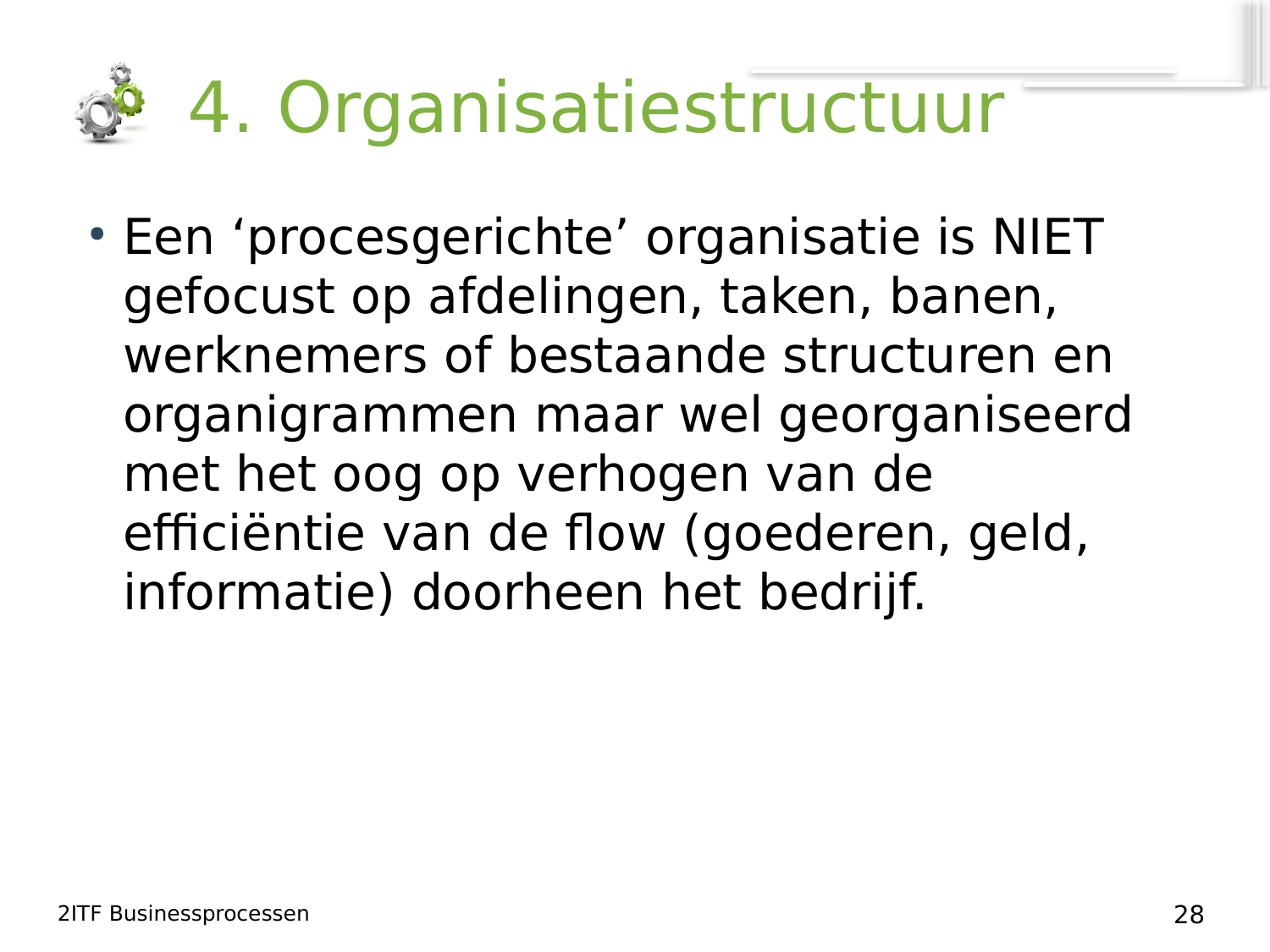

# 4. Organisatiestructuur
Een ‘procesgerichte’ organisatie is NIET gefocust op afdelingen, taken, banen, werknemers of bestaande structuren en organigrammen maar wel georganiseerd met het oog op verhogen van de efficiëntie van de flow (goederen, geld, informatie) doorheen het bedrijf.

28